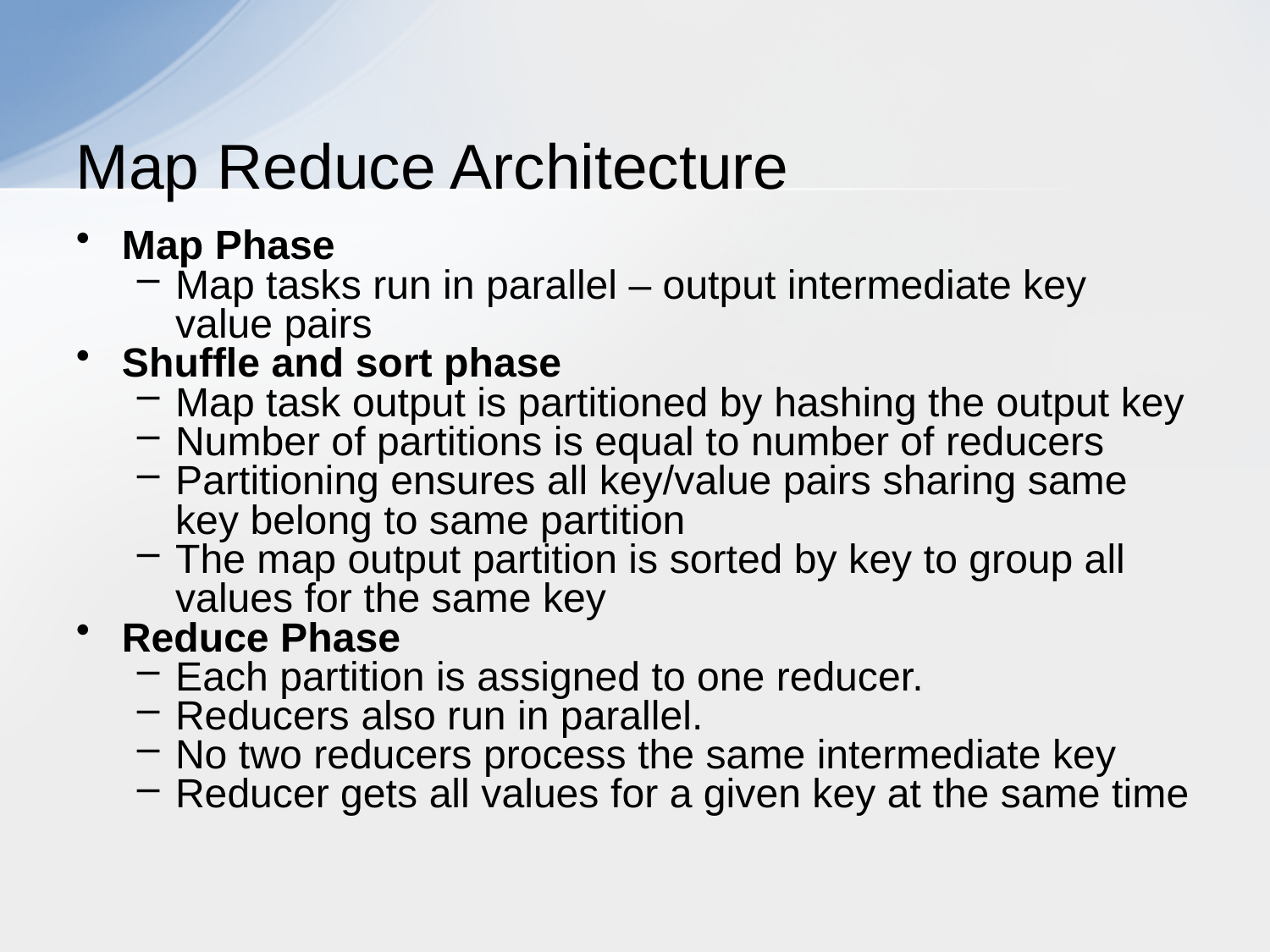

# Map Reduce Architecture
Map Phase
Map tasks run in parallel – output intermediate key value pairs
Shuffle and sort phase
Map task output is partitioned by hashing the output key
Number of partitions is equal to number of reducers
Partitioning ensures all key/value pairs sharing same key belong to same partition
The map output partition is sorted by key to group all values for the same key
Reduce Phase
Each partition is assigned to one reducer.
Reducers also run in parallel.
No two reducers process the same intermediate key
Reducer gets all values for a given key at the same time